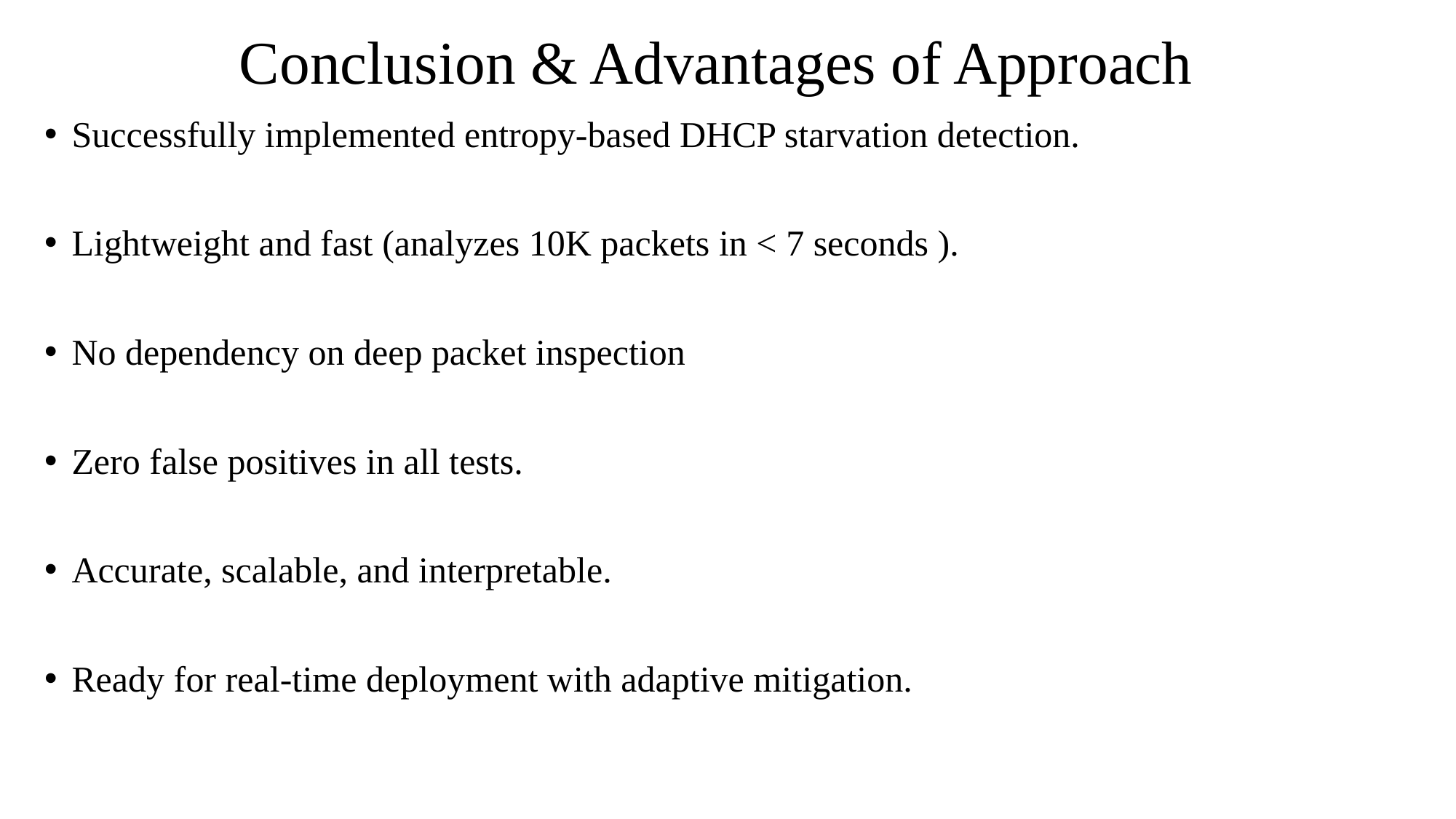

# Conclusion & Advantages of Approach
Successfully implemented entropy-based DHCP starvation detection.

Lightweight and fast (analyzes 10K packets in < 7 seconds ).

No dependency on deep packet inspection

Zero false positives in all tests.

Accurate, scalable, and interpretable.

Ready for real-time deployment with adaptive mitigation.